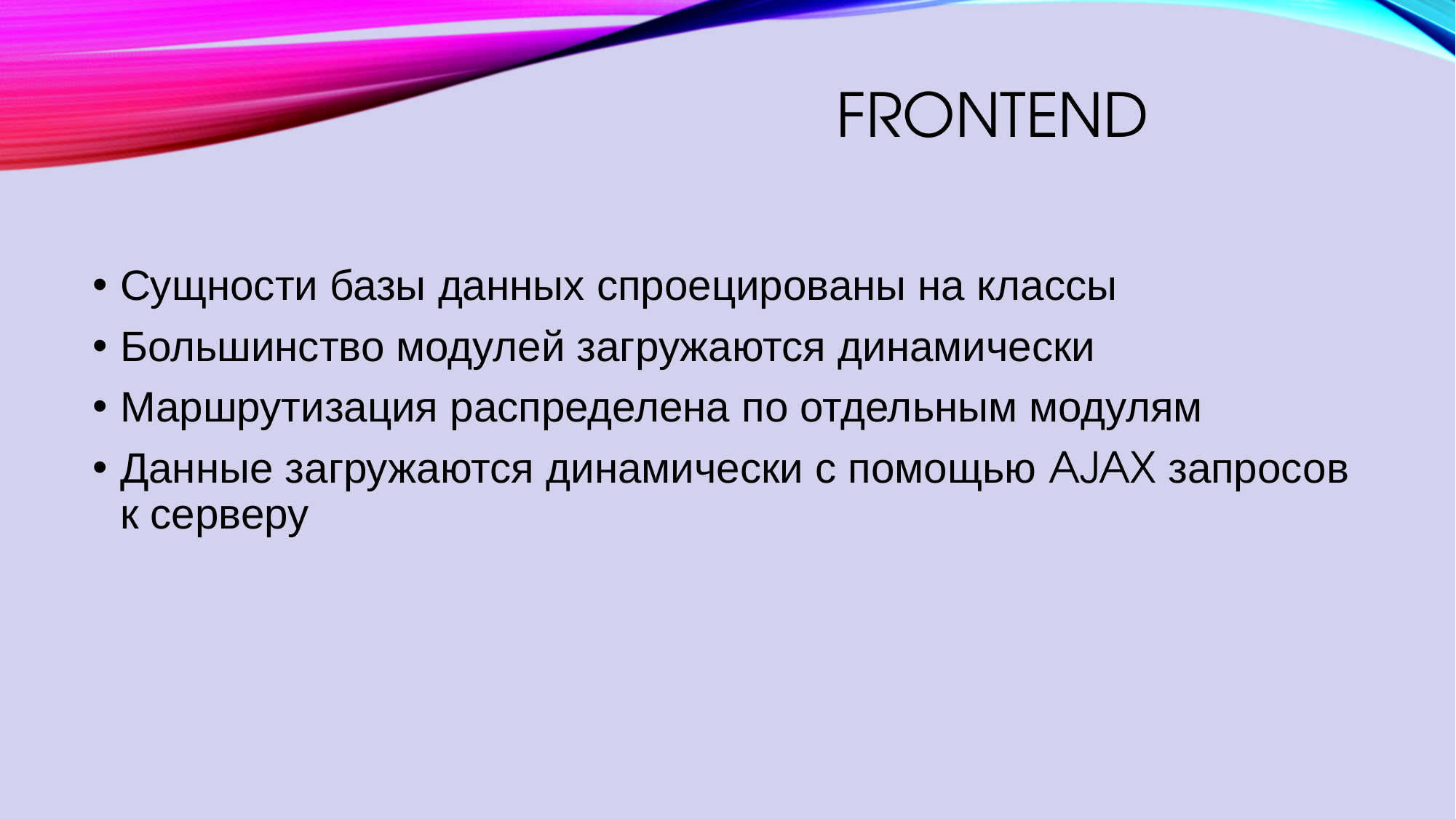

# frontend
Сущности базы данных спроецированы на классы
Большинство модулей загружаются динамически
Маршрутизация распределена по отдельным модулям
Данные загружаются динамически с помощью AJAX запросов к серверу